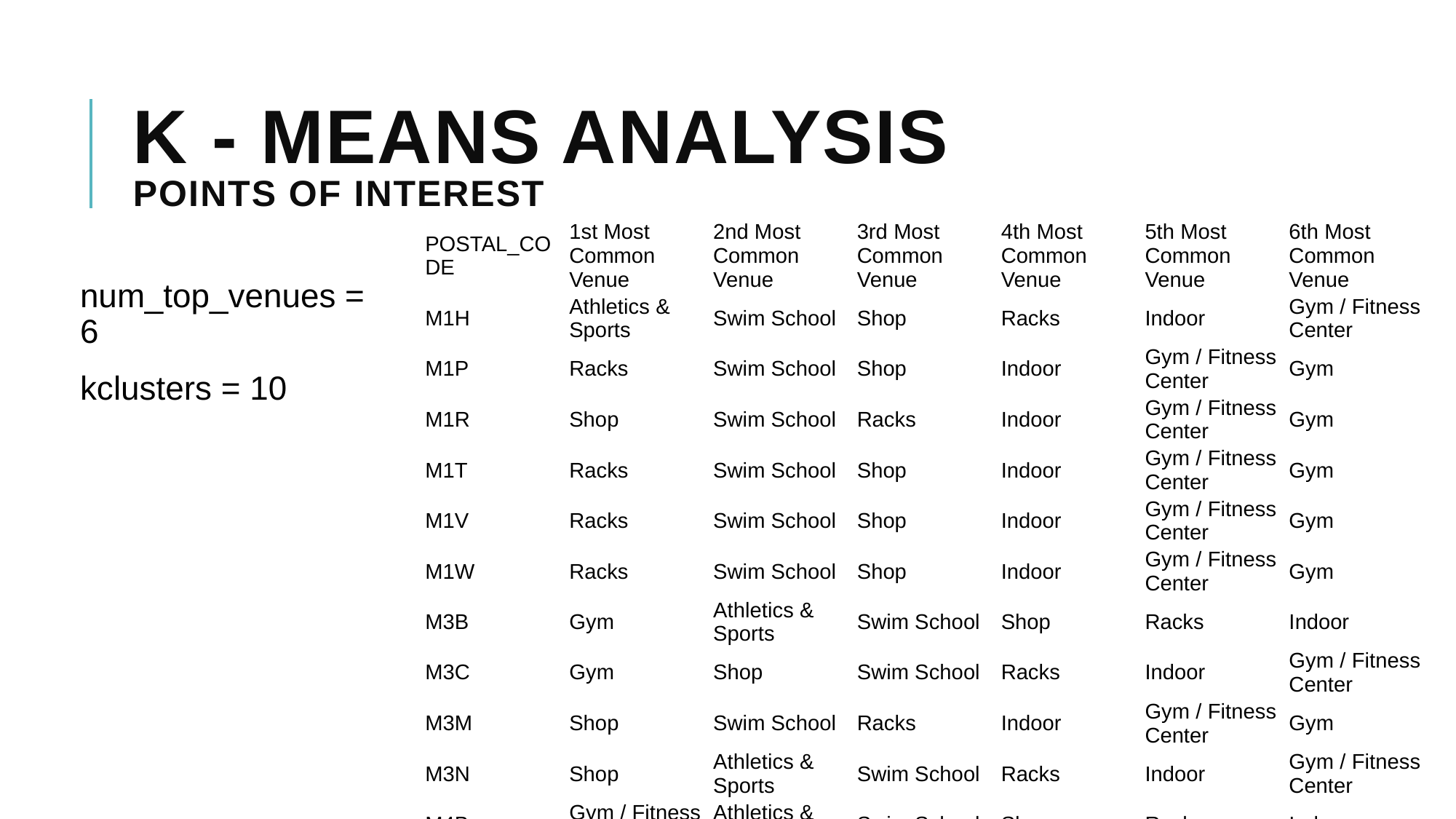

# k - means Analysis points of Interest
| POSTAL\_CODE | 1st Most Common Venue | 2nd Most Common Venue | 3rd Most Common Venue | 4th Most Common Venue | 5th Most Common Venue | 6th Most Common Venue |
| --- | --- | --- | --- | --- | --- | --- |
| M1H | Athletics & Sports | Swim School | Shop | Racks | Indoor | Gym / Fitness Center |
| M1P | Racks | Swim School | Shop | Indoor | Gym / Fitness Center | Gym |
| M1R | Shop | Swim School | Racks | Indoor | Gym / Fitness Center | Gym |
| M1T | Racks | Swim School | Shop | Indoor | Gym / Fitness Center | Gym |
| M1V | Racks | Swim School | Shop | Indoor | Gym / Fitness Center | Gym |
| M1W | Racks | Swim School | Shop | Indoor | Gym / Fitness Center | Gym |
| M3B | Gym | Athletics & Sports | Swim School | Shop | Racks | Indoor |
| M3C | Gym | Shop | Swim School | Racks | Indoor | Gym / Fitness Center |
| M3M | Shop | Swim School | Racks | Indoor | Gym / Fitness Center | Gym |
| M3N | Shop | Athletics & Sports | Swim School | Racks | Indoor | Gym / Fitness Center |
| M4B | Gym / Fitness Center | Athletics & Sports | Swim School | Shop | Racks | Indoor |
| M4C | Athletics & Sports | Swim School | Shop | Racks | Indoor | Gym / Fitness Center |
| M4E | Shop | Racks | Swim School | Indoor | Gym / Fitness Center | Gym |
| M4G | Shop | Swim School | Racks | Indoor | Gym / Fitness Center | Gym |
| M4H | Gym | Swim School | Shop | Racks | Indoor | Gym / Fitness Center |
| M4J | Shop | Racks | Swim School | Indoor | Gym / Fitness Center | Gym |
num_top_venues = 6
kclusters = 10